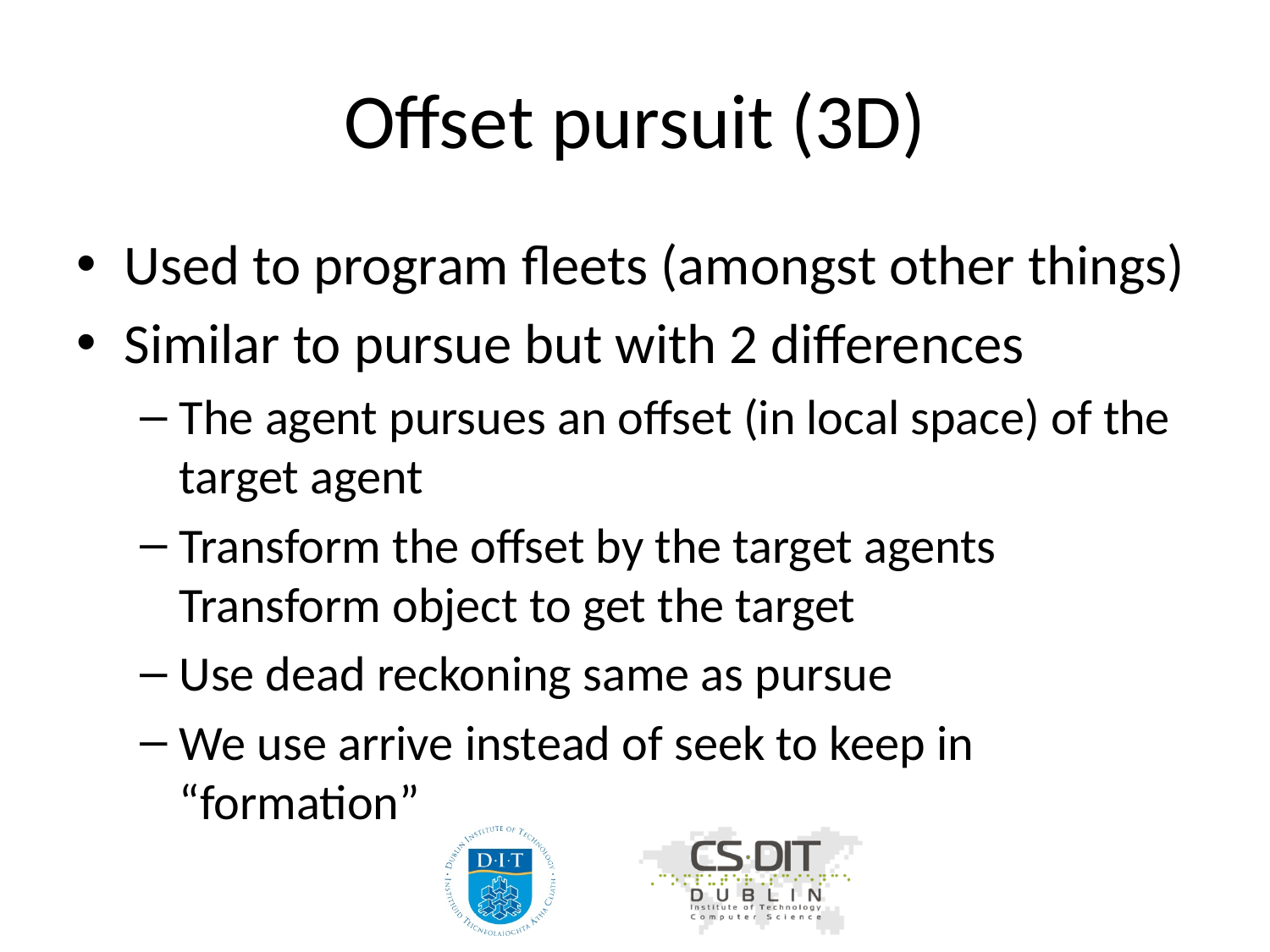

# Offset pursuit (3D)
Used to program fleets (amongst other things)
Similar to pursue but with 2 differences
The agent pursues an offset (in local space) of the target agent
Transform the offset by the target agents Transform object to get the target
Use dead reckoning same as pursue
We use arrive instead of seek to keep in “formation”